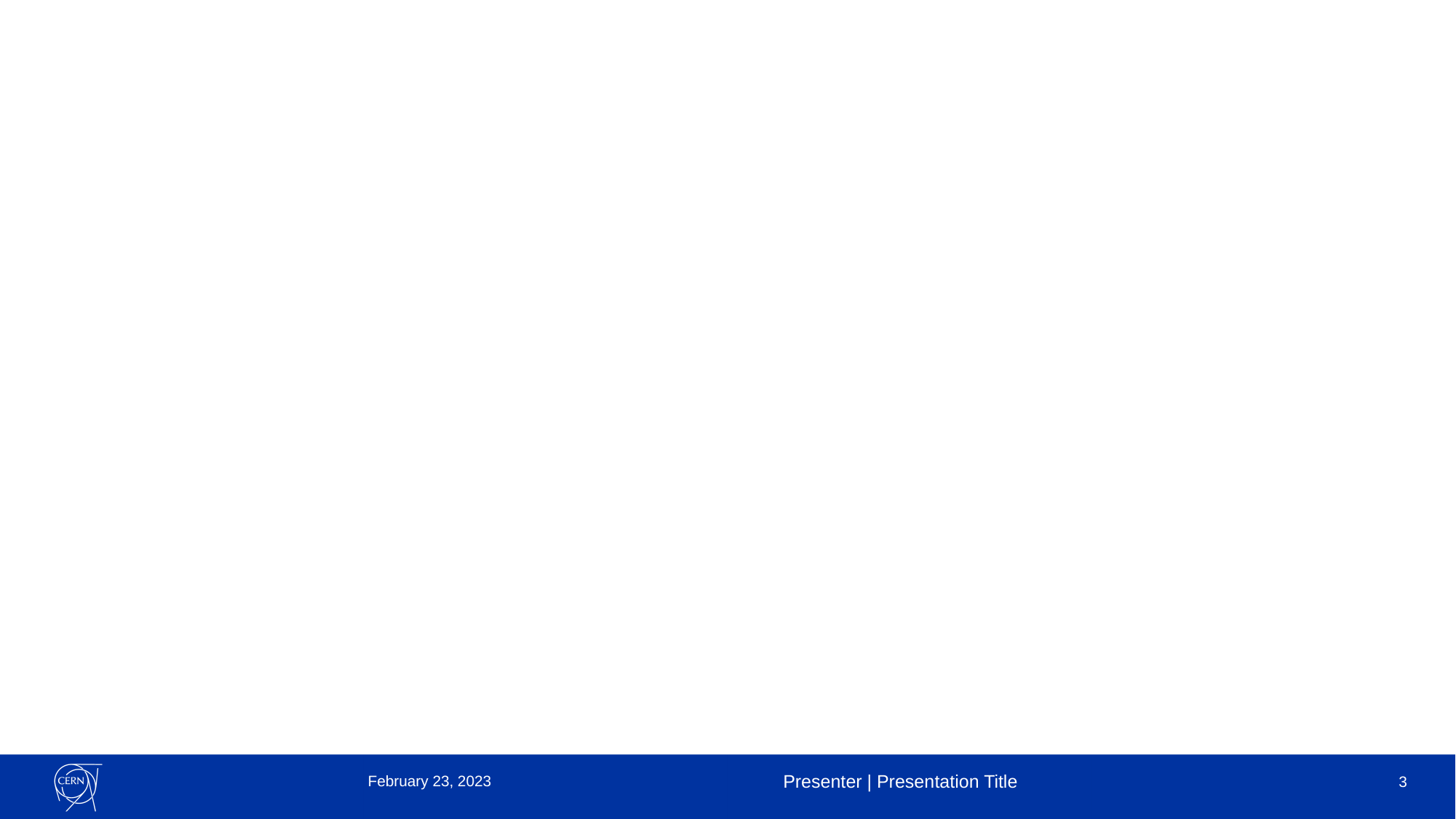

#
February 23, 2023
Presenter | Presentation Title
3